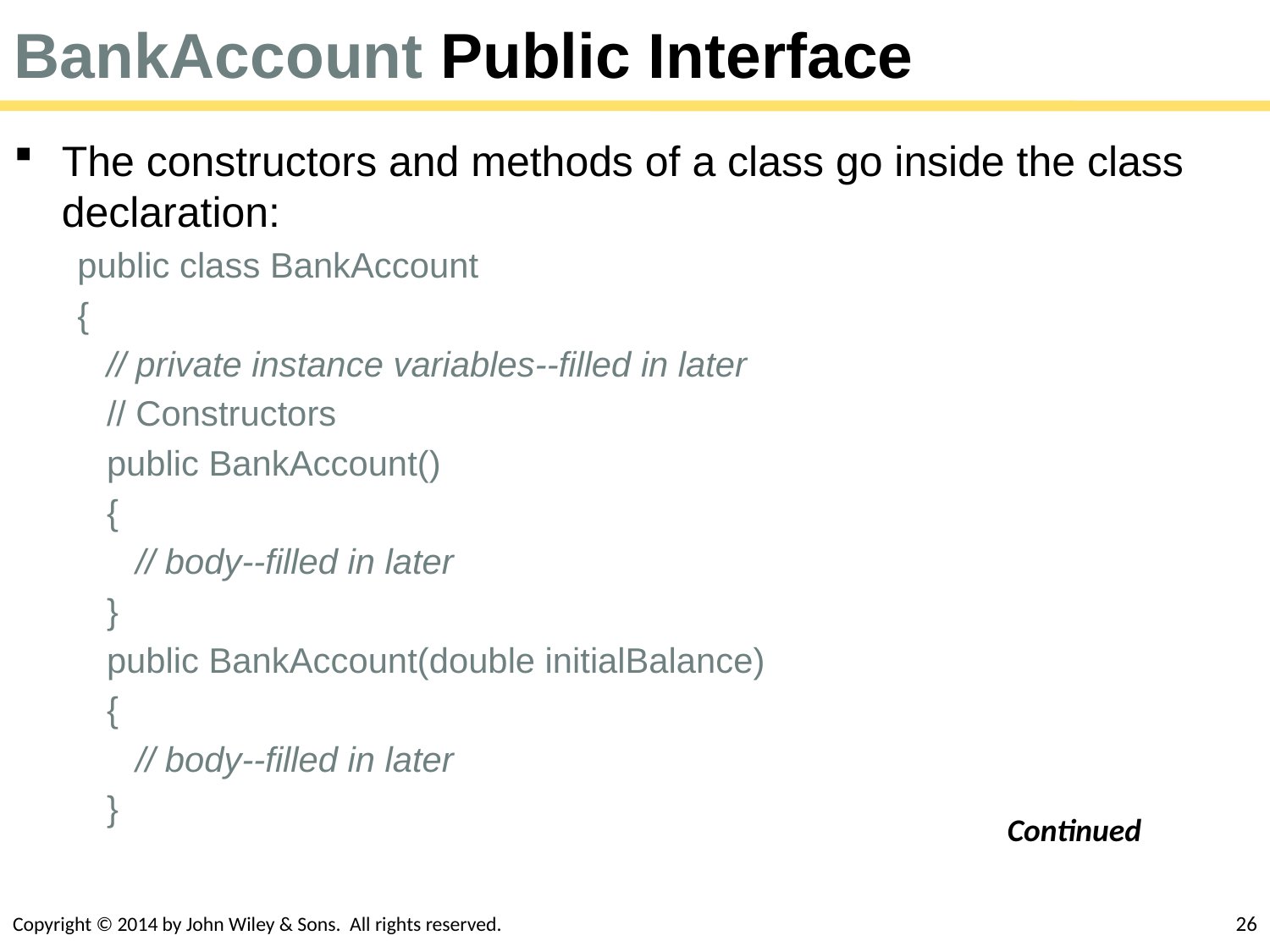

# BankAccount Public Interface
The constructors and methods of a class go inside the class declaration:
public class BankAccount
{
   // private instance variables--filled in later
   // Constructors
   public BankAccount()
   {
      // body--filled in later
   }
   public BankAccount(double initialBalance)
   {
      // body--filled in later
   }
Continued